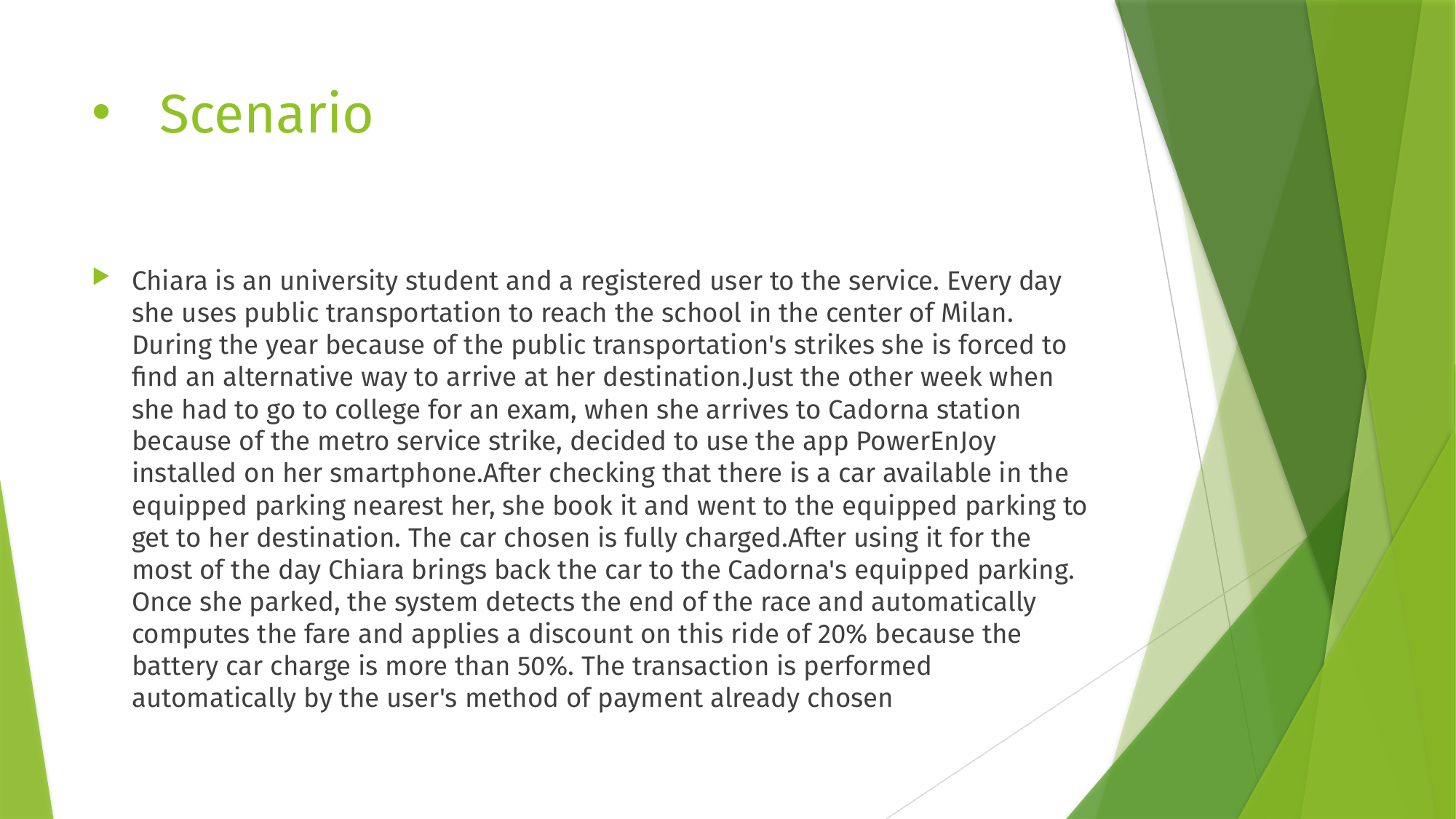

# Scenario
Chiara is an university student and a registered user to the service. Every day she uses public transportation to reach the school in the center of Milan. During the year because of the public transportation's strikes she is forced to find an alternative way to arrive at her destination.Just the other week when she had to go to college for an exam, when she arrives to Cadorna station because of the metro service strike, decided to use the app PowerEnJoy installed on her smartphone.After checking that there is a car available in the equipped parking nearest her, she book it and went to the equipped parking to get to her destination. The car chosen is fully charged.After using it for the most of the day Chiara brings back the car to the Cadorna's equipped parking. Once she parked, the system detects the end of the race and automatically computes the fare and applies a discount on this ride of 20% because the battery car charge is more than 50%. The transaction is performed automatically by the user's method of payment already chosen